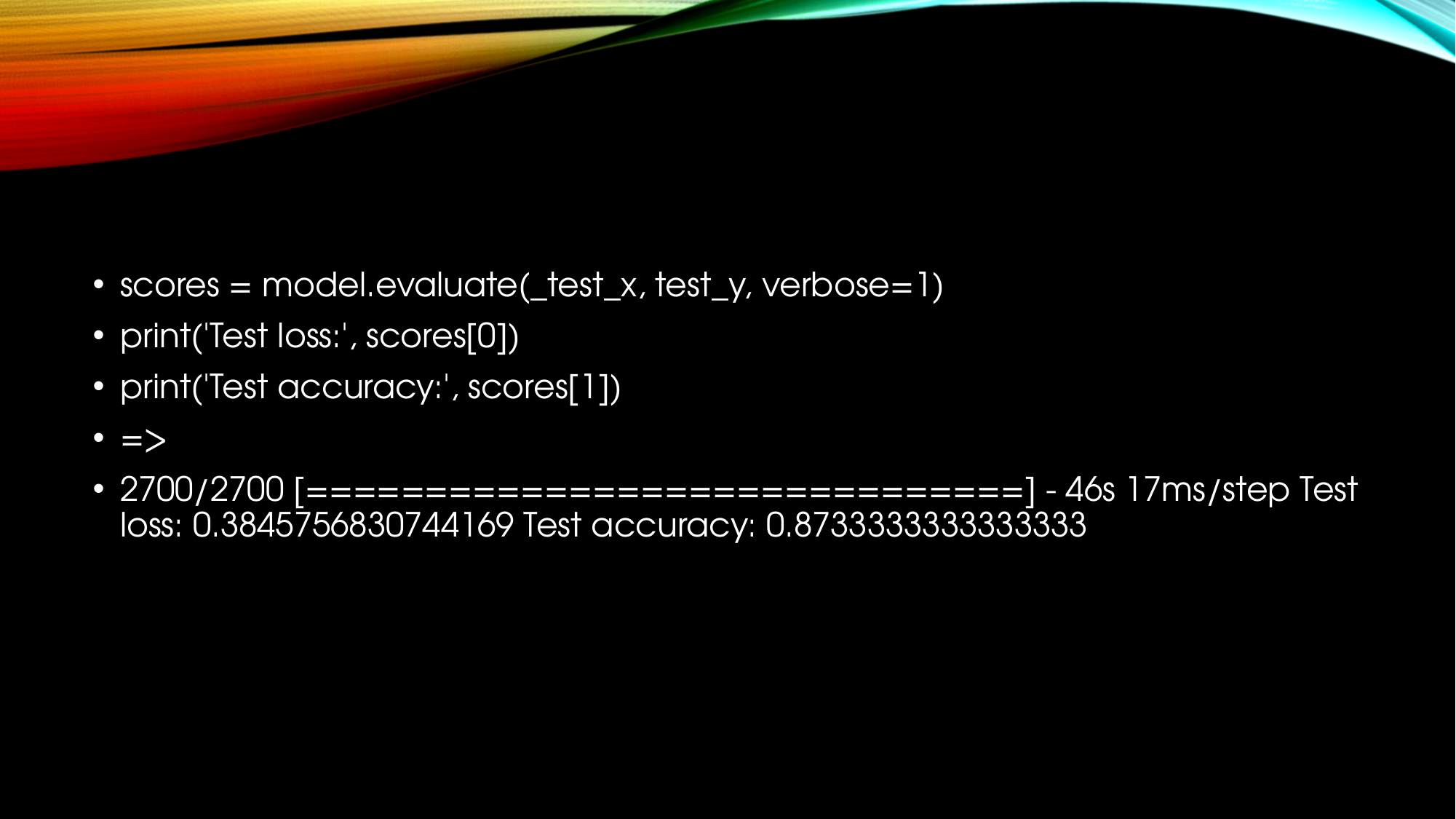

#
scores = model.evaluate(_test_x, test_y, verbose=1)
print('Test loss:', scores[0])
print('Test accuracy:', scores[1])
=>
2700/2700 [==============================] - 46s 17ms/step Test loss: 0.3845756830744169 Test accuracy: 0.8733333333333333